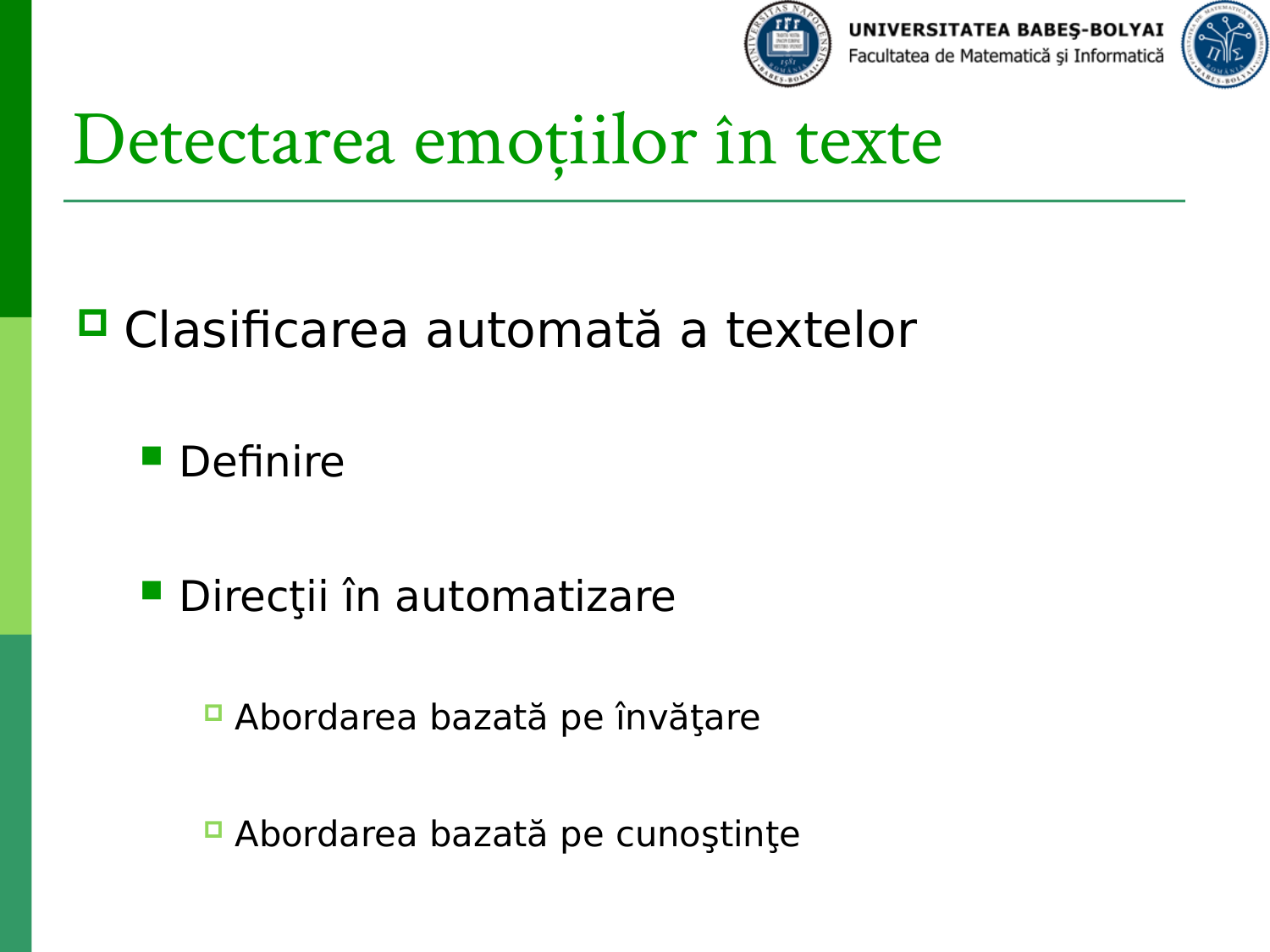

# Detectarea emoțiilor în texte

Clasificarea automată a textelor

Definire

Direcţii în automatizare

Abordarea bazată pe învăţare

Abordarea bazată pe cunoştinţe